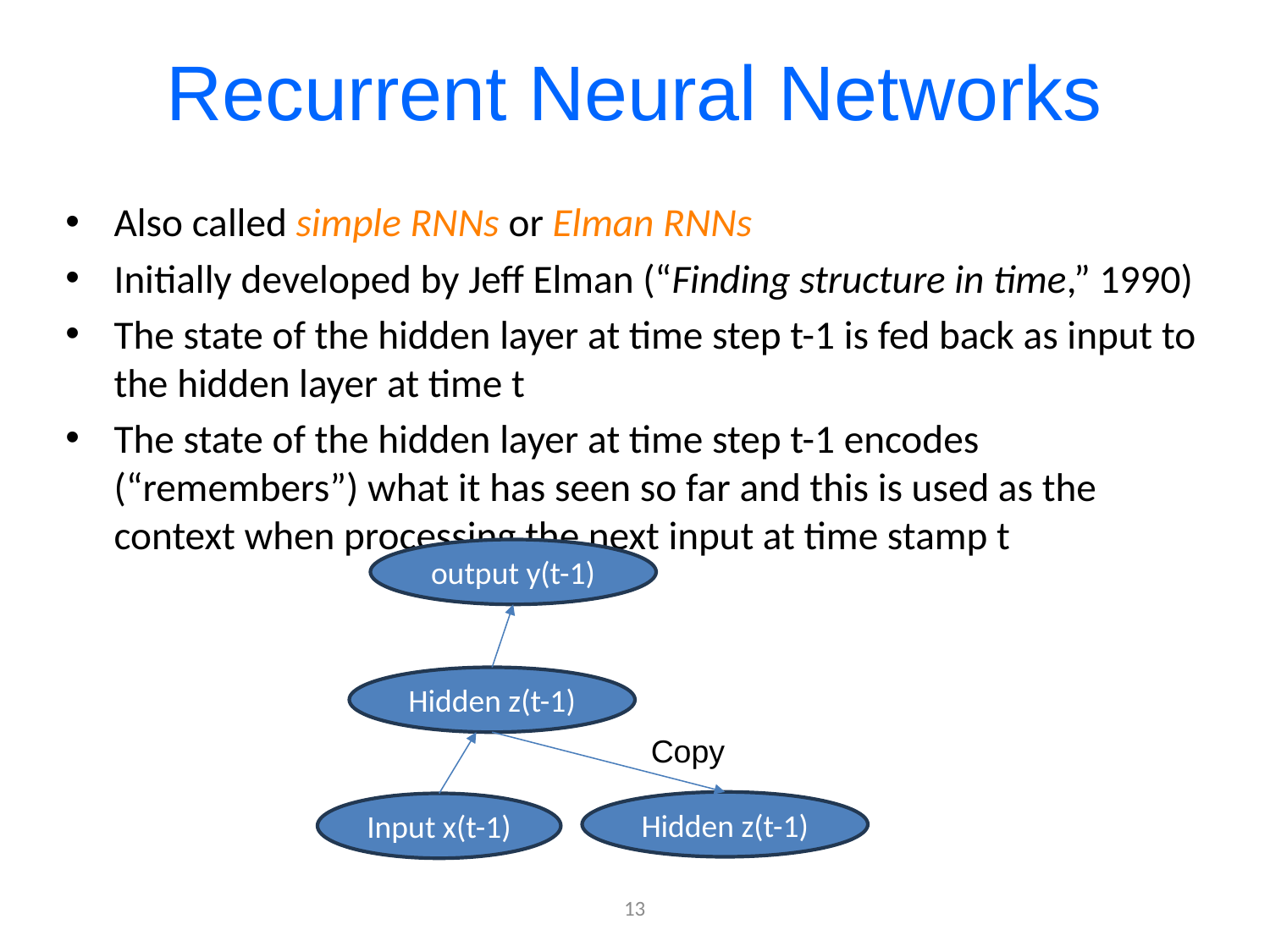

# Recurrent Neural Networks
Also called simple RNNs or Elman RNNs
Initially developed by Jeff Elman (“Finding structure in time,” 1990)
The state of the hidden layer at time step t-1 is fed back as input to the hidden layer at time t
The state of the hidden layer at time step t-1 encodes (“remembers”) what it has seen so far and this is used as the context when processing the next input at time stamp t
output y(t-1)
Hidden z(t-1)
Copy
Hidden z(t-1)
Input x(t-1)
13